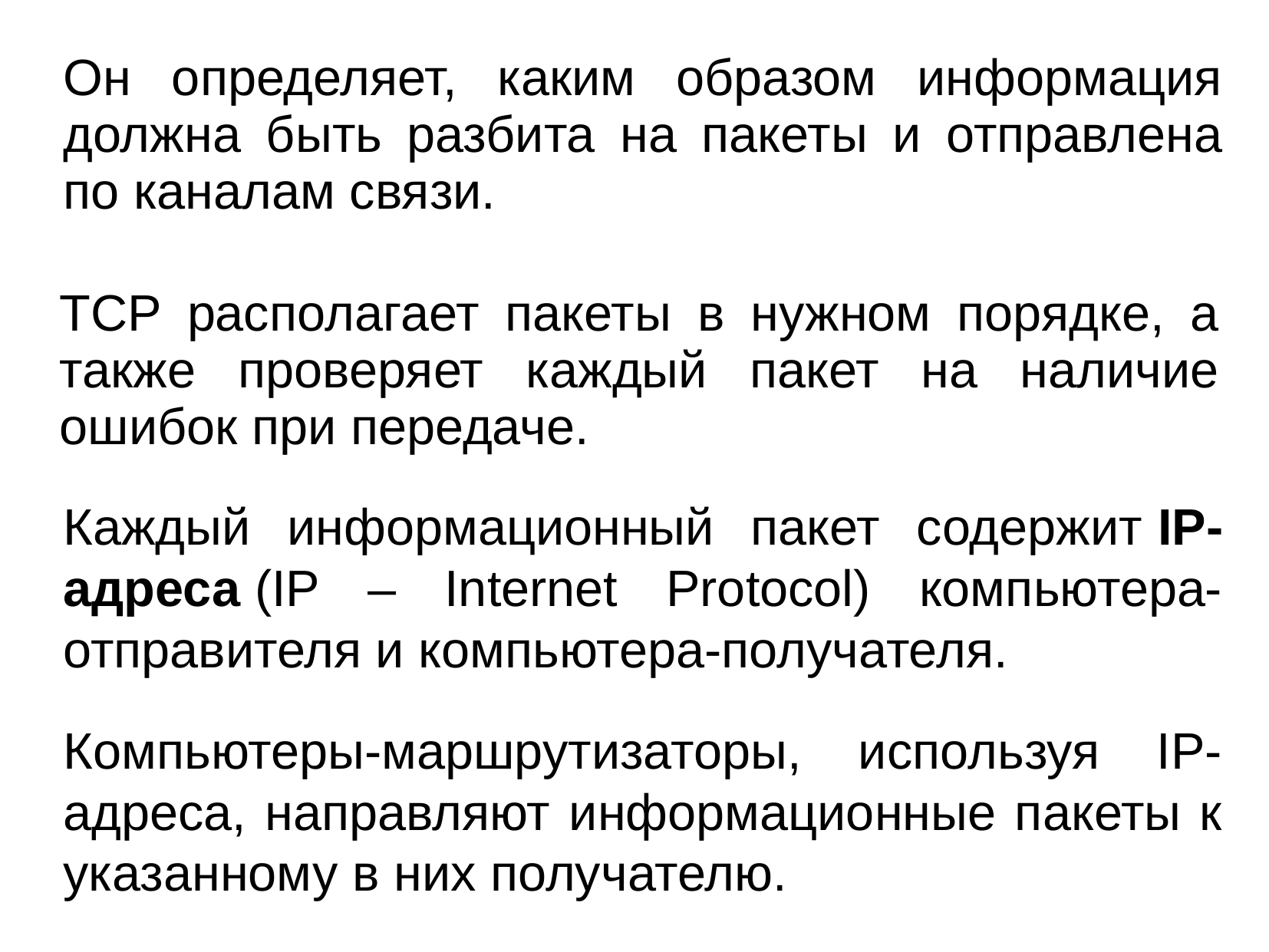

Он определяет, каким образом информация должна быть разбита на пакеты и отправлена по каналам связи.
TCP располагает пакеты в нужном порядке, а также проверяет каждый пакет на наличие ошибок при передаче.
Каждый информационный пакет содержит IP-адреса (IP – Internet Protocol) компьютера-отправителя и компьютера-получателя.
Компьютеры-маршрутизаторы, используя IP-адреса, направляют информационные пакеты к указанному в них получателю.